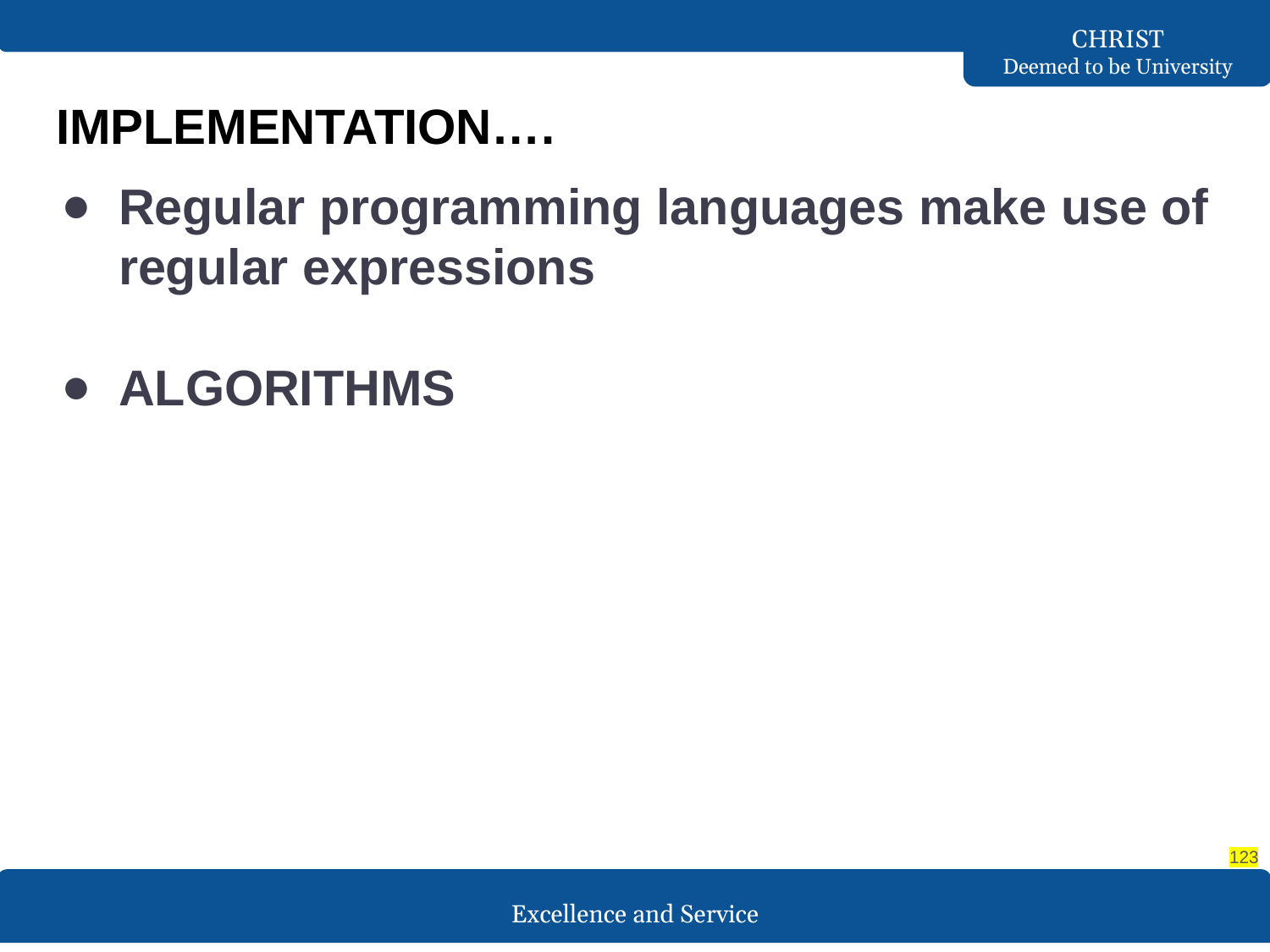

# IMPLEMENTATION….
Regular programming languages make use of regular expressions

ALGORITHMS
123